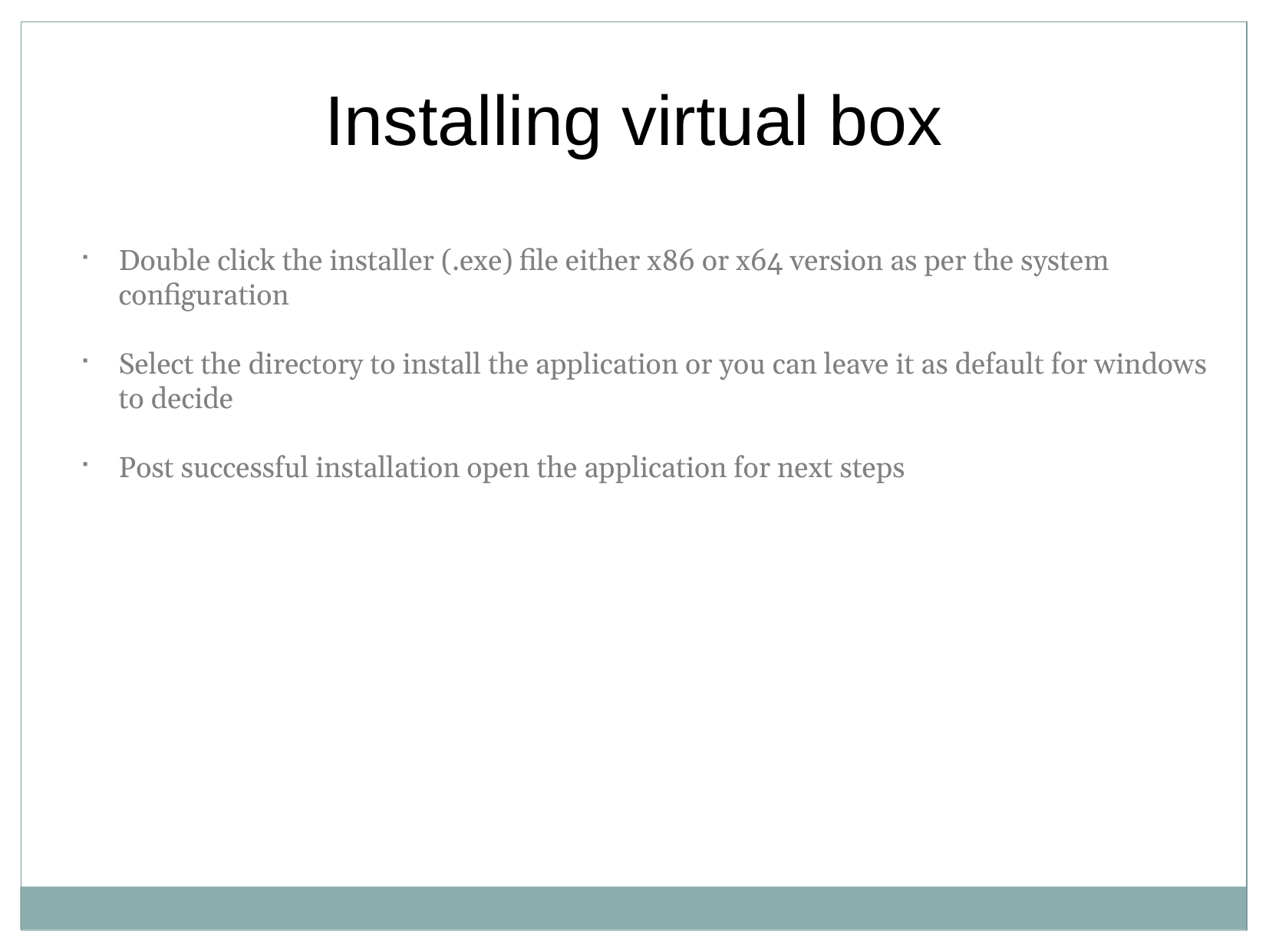

Installing virtual box

Double click the installer (.exe) file either x86 or x64 version as per the system configuration

Select the directory to install the application or you can leave it as default for windows to decide

Post successful installation open the application for next steps